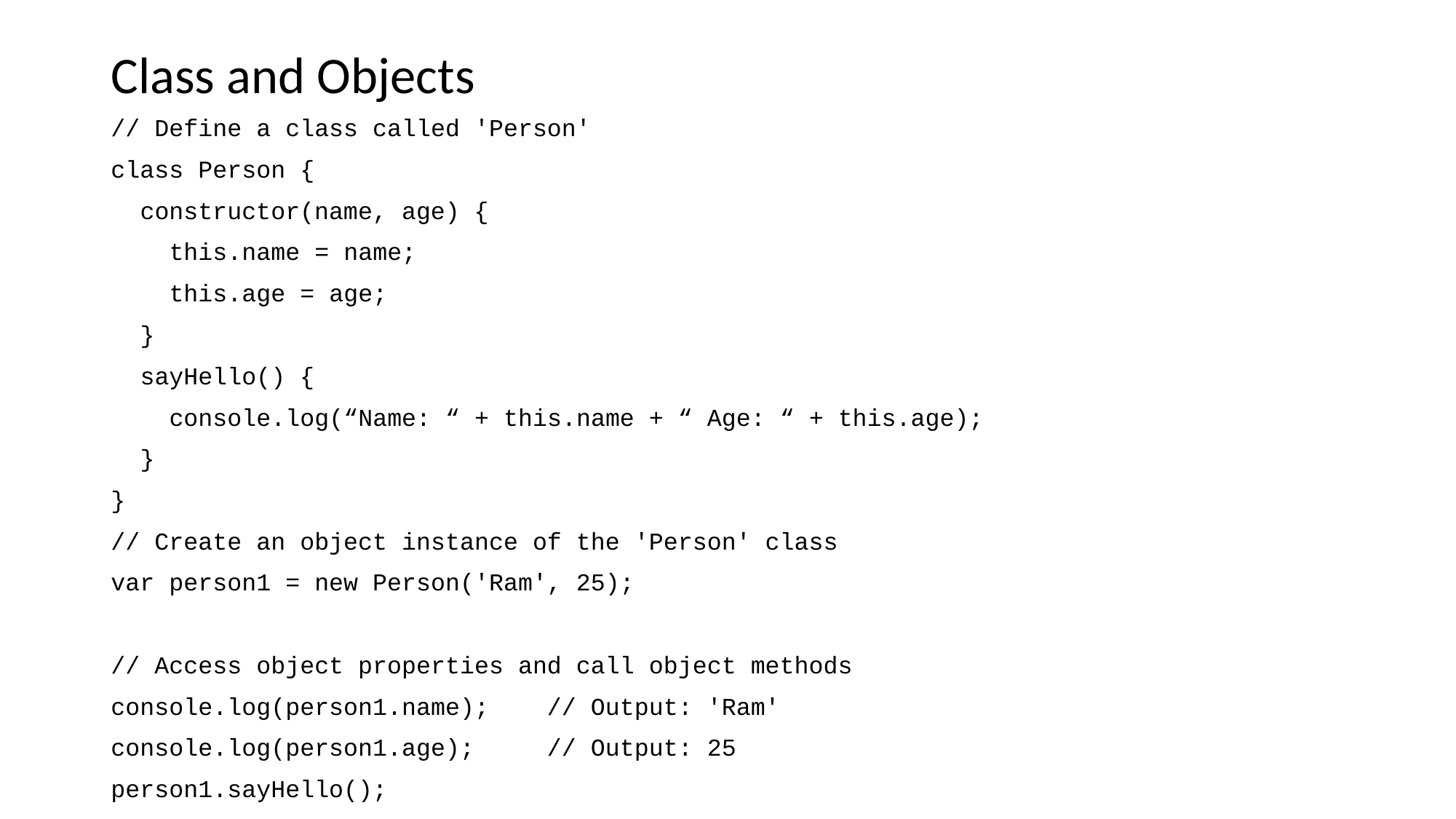

# Class and Objects
// Define a class called 'Person'
class Person {
  constructor(name, age) {
    this.name = name;
    this.age = age;
  }
  sayHello() {
    console.log(“Name: “ + this.name + “ Age: “ + this.age);
  }
}
// Create an object instance of the 'Person' class
var person1 = new Person('Ram', 25);

// Access object properties and call object methods
console.log(person1.name);    // Output: 'Ram'
console.log(person1.age);     // Output: 25
person1.sayHello();